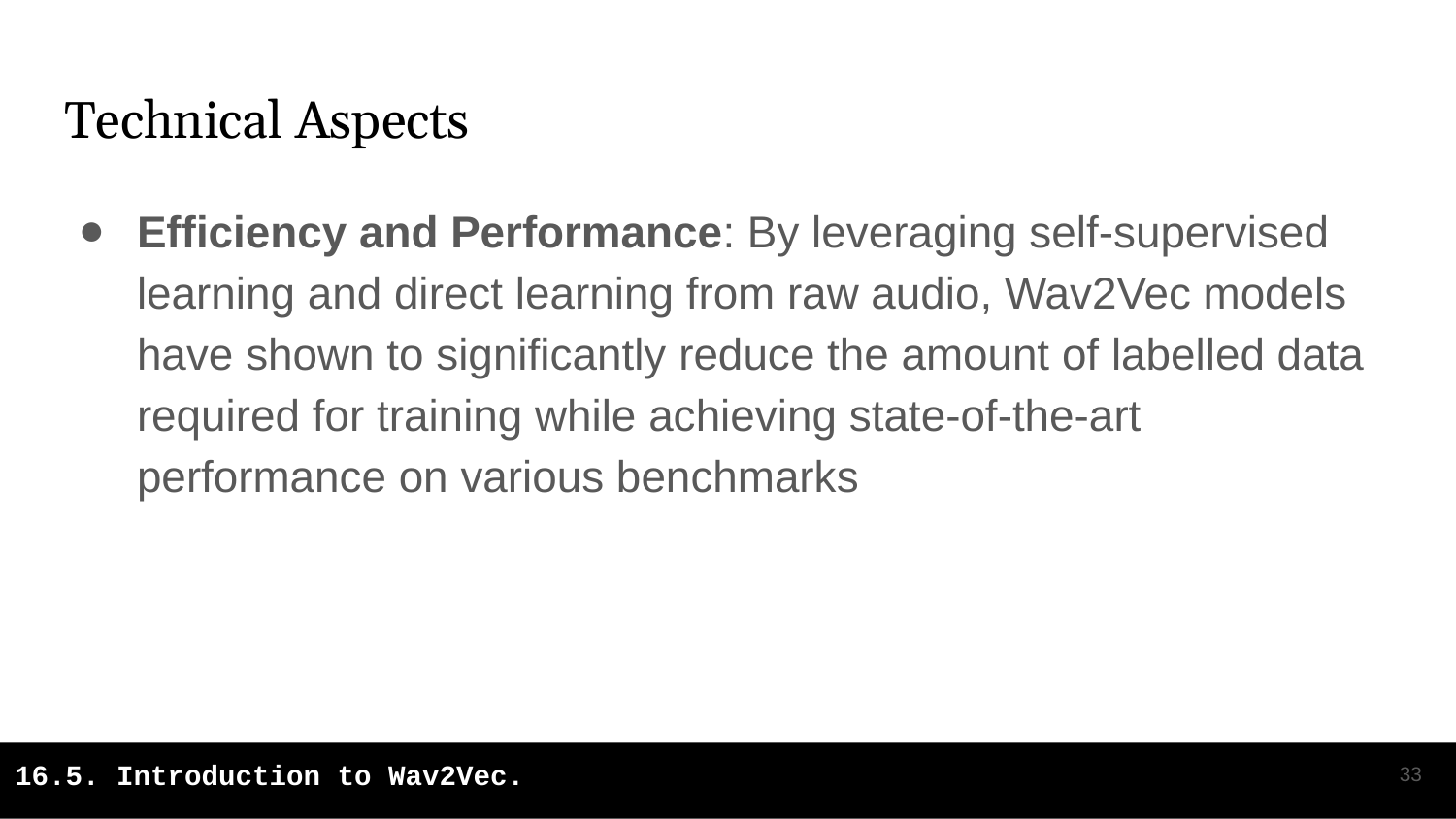

# Technical Aspects
Efficiency and Performance: By leveraging self-supervised learning and direct learning from raw audio, Wav2Vec models have shown to significantly reduce the amount of labelled data required for training while achieving state-of-the-art performance on various benchmarks
33
16.5. Introduction to Wav2Vec.